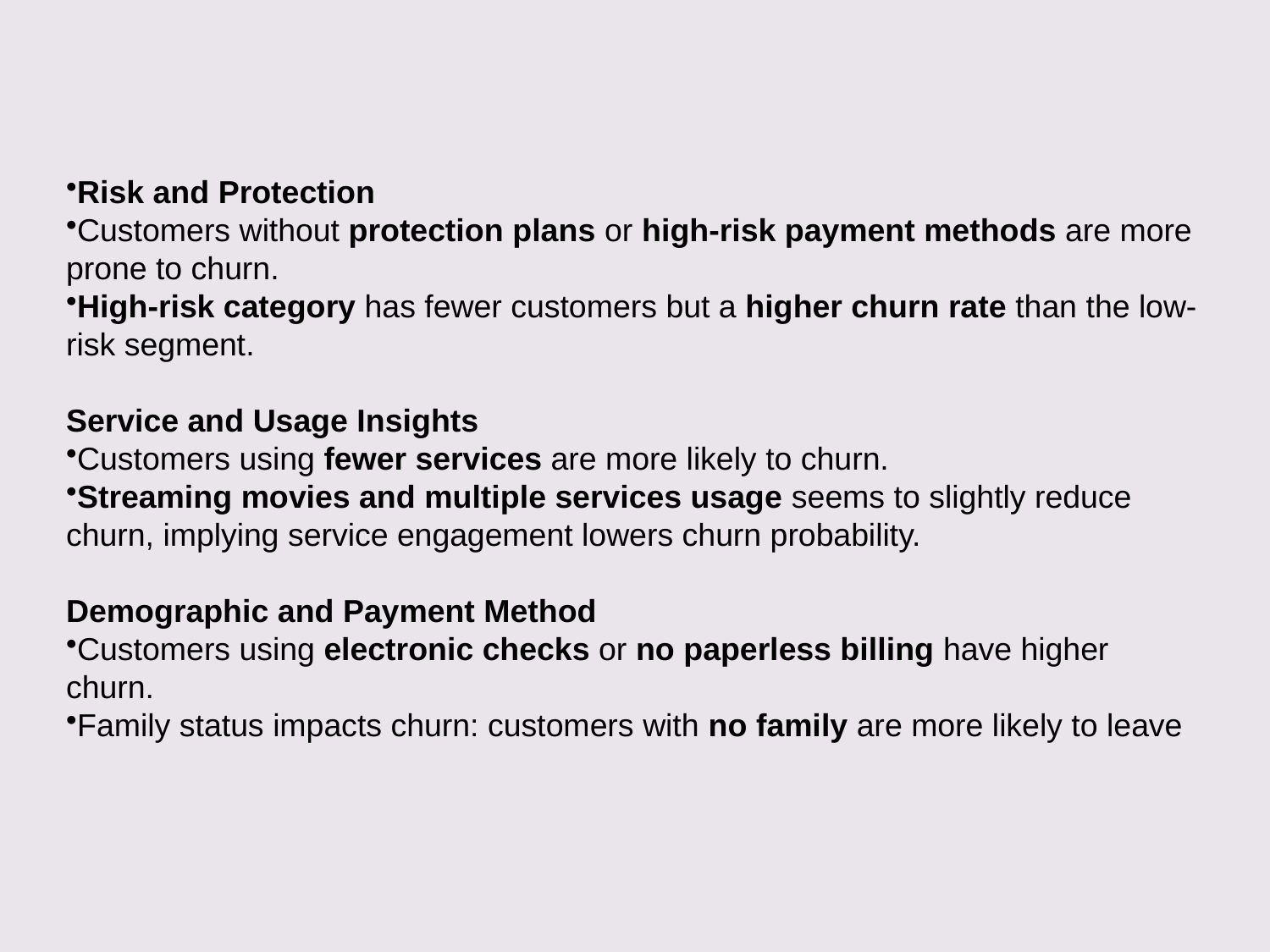

Risk and Protection
Customers without protection plans or high-risk payment methods are more prone to churn.
High-risk category has fewer customers but a higher churn rate than the low-risk segment.

Service and Usage Insights
Customers using fewer services are more likely to churn.
Streaming movies and multiple services usage seems to slightly reduce churn, implying service engagement lowers churn probability.

Demographic and Payment Method
Customers using electronic checks or no paperless billing have higher churn.
Family status impacts churn: customers with no family are more likely to leave